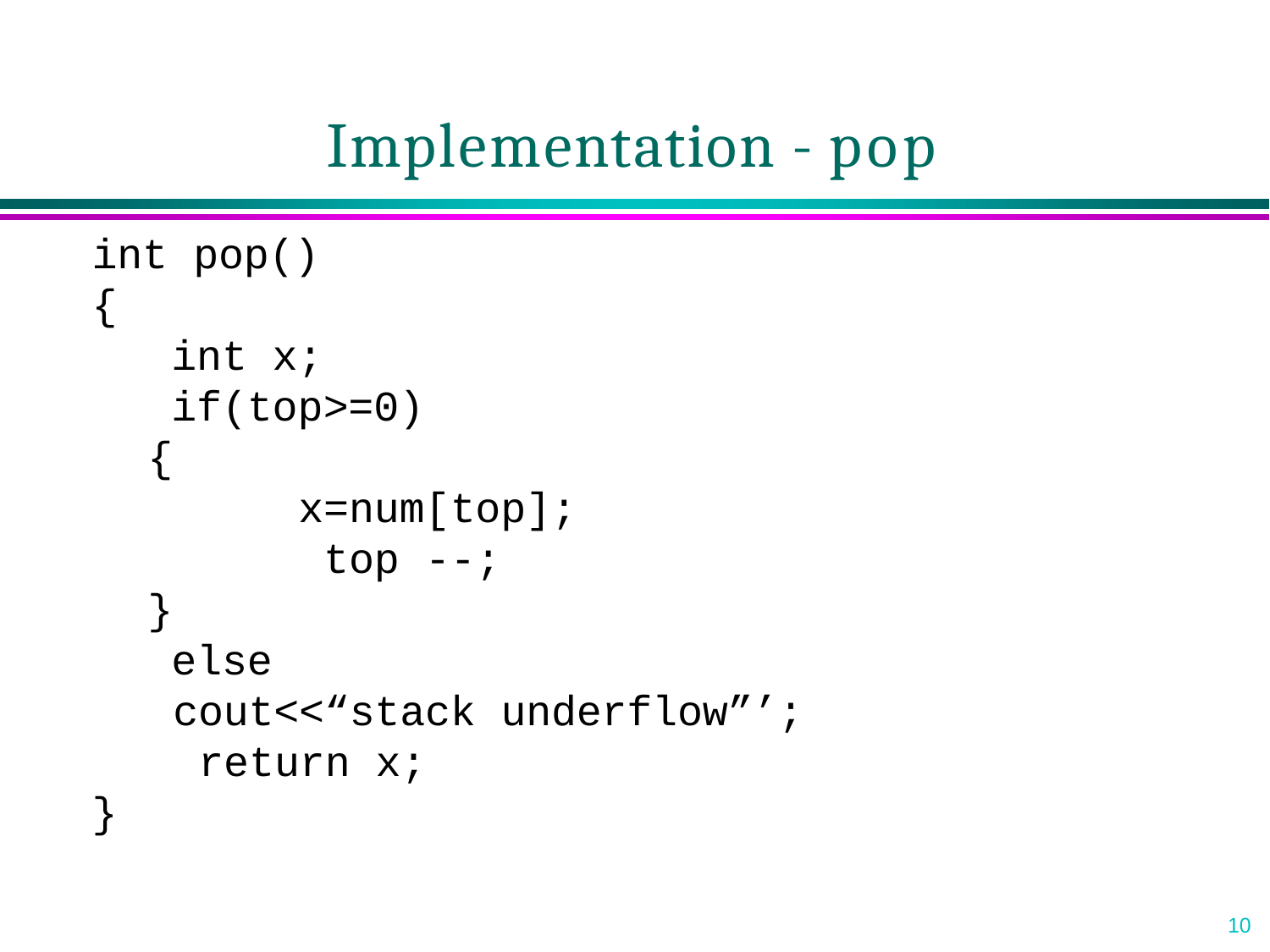

# Implementation - pop
int pop()
{
int x;  if(top>=0)
{
x=num[top];  top --;
}
else
cout<<“stack underflow”’;  return x;
}
10